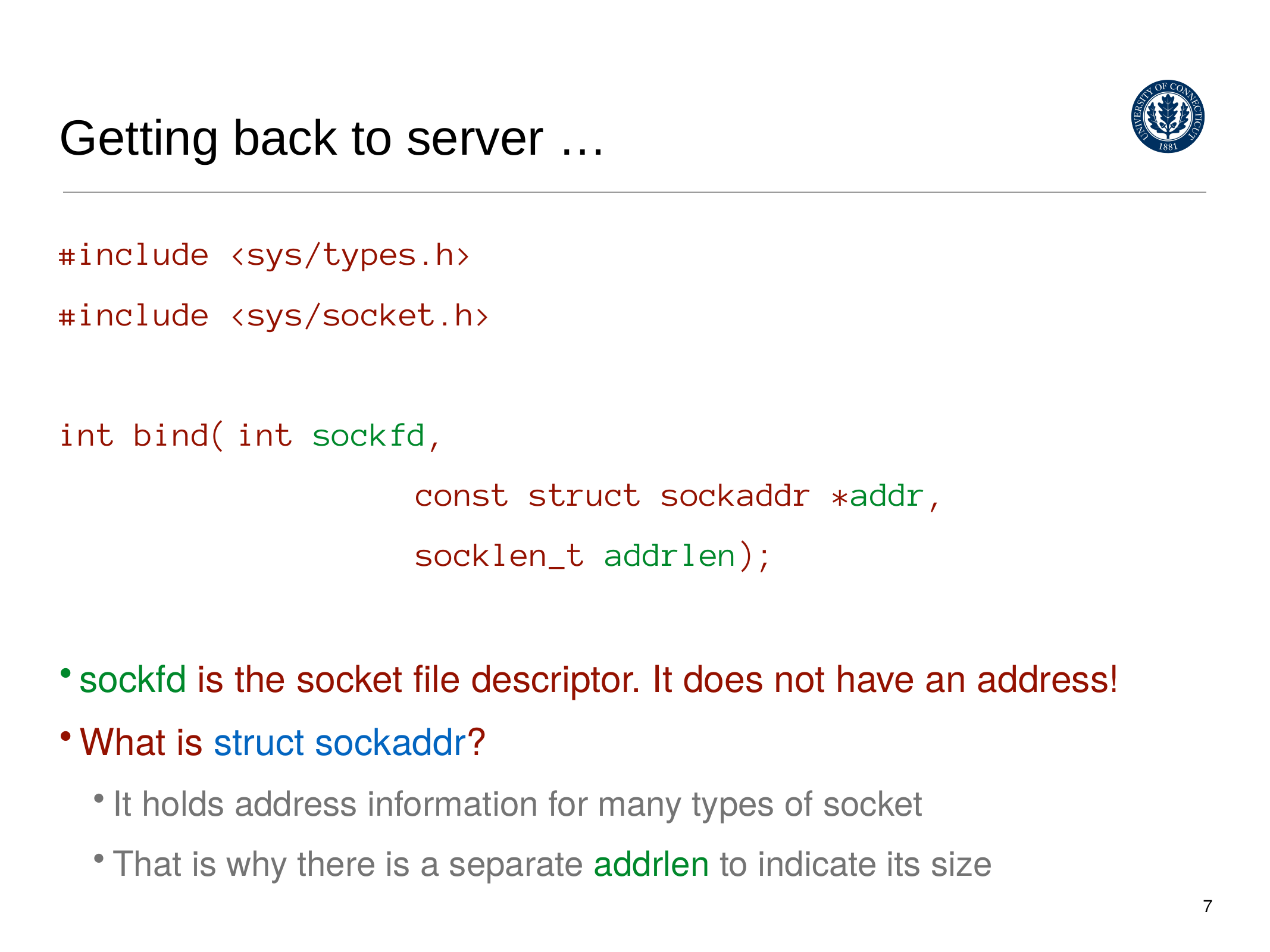

# Getting back to server …
#include <sys/types.h>
#include <sys/socket.h>

int bind(	int sockfd,
				const struct sockaddr *addr,
				socklen_t addrlen);

sockfd is the socket file descriptor. It does not have an address!
What is struct sockaddr?
It holds address information for many types of socket
That is why there is a separate addrlen to indicate its size
7